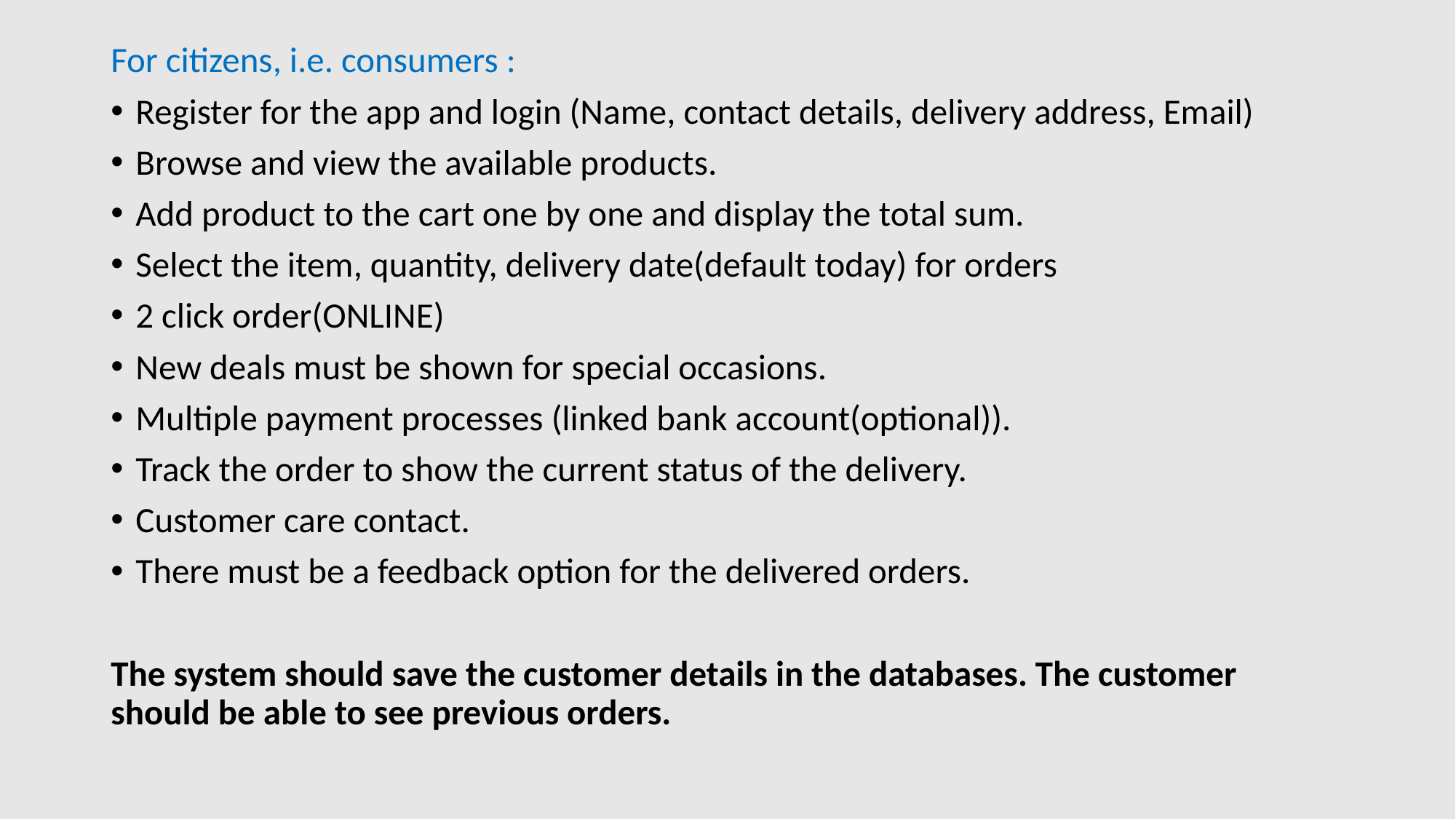

For citizens, i.e. consumers :
Register for the app and login (Name, contact details, delivery address, Email)
Browse and view the available products.
Add product to the cart one by one and display the total sum.
Select the item, quantity, delivery date(default today) for orders
2 click order(ONLINE)
New deals must be shown for special occasions.
Multiple payment processes (linked bank account(optional)).
Track the order to show the current status of the delivery.
Customer care contact.
There must be a feedback option for the delivered orders.

The system should save the customer details in the databases. The customer should be able to see previous orders.